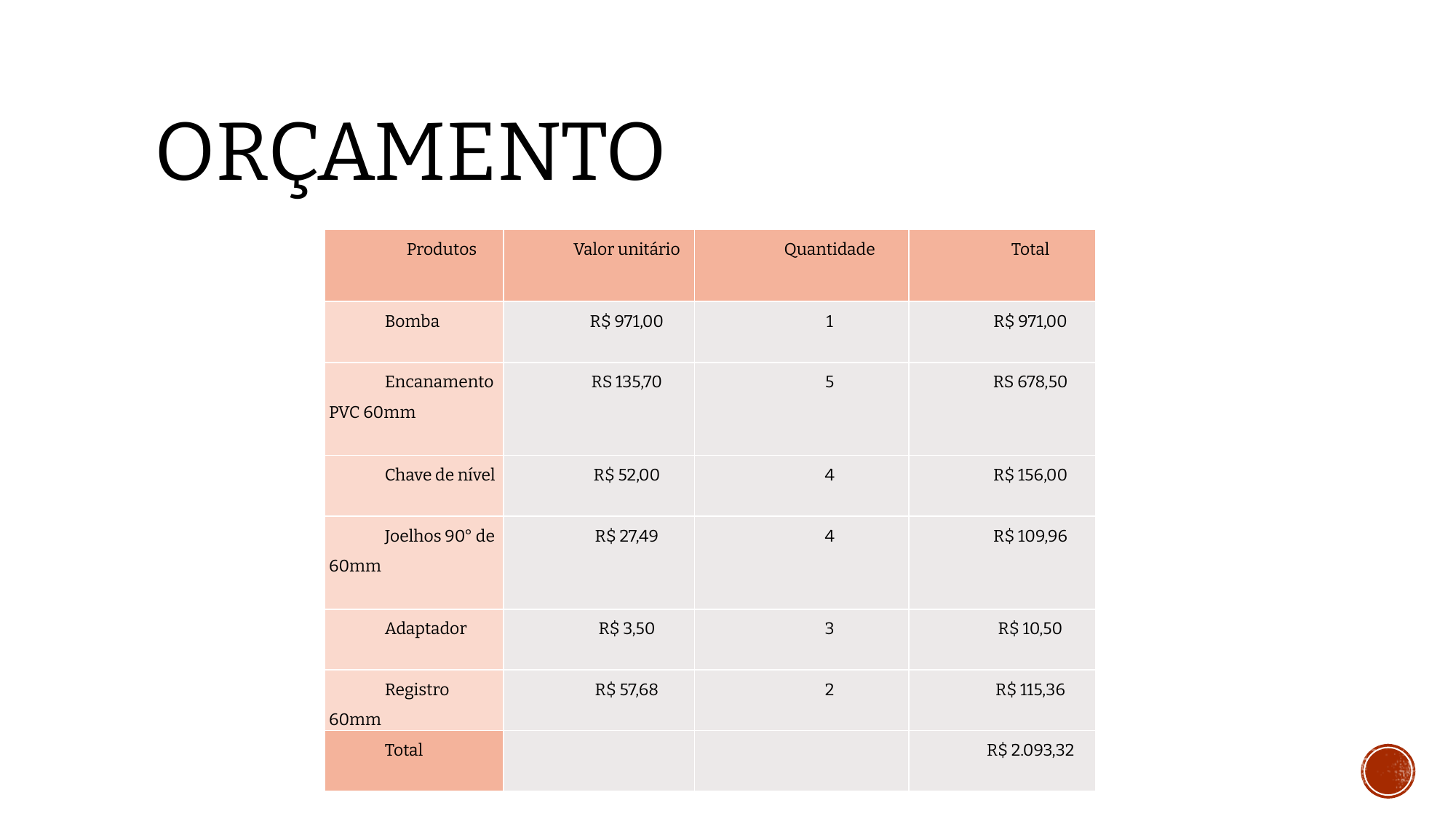

# ORÇAMENTO
| Produtos | Valor unitário | Quantidade | Total |
| --- | --- | --- | --- |
| Bomba | R$ 971,00 | 1 | R$ 971,00 |
| Encanamento PVC 60mm | RS 135,70 | 5 | RS 678,50 |
| Chave de nível | R$ 52,00 | 4 | R$ 156,00 |
| Joelhos 90° de 60mm | R$ 27,49 | 4 | R$ 109,96 |
| Adaptador | R$ 3,50 | 3 | R$ 10,50 |
| Registro 60mm | R$ 57,68 | 2 | R$ 115,36 |
| Total |  |  | R$ 2.093,32 |